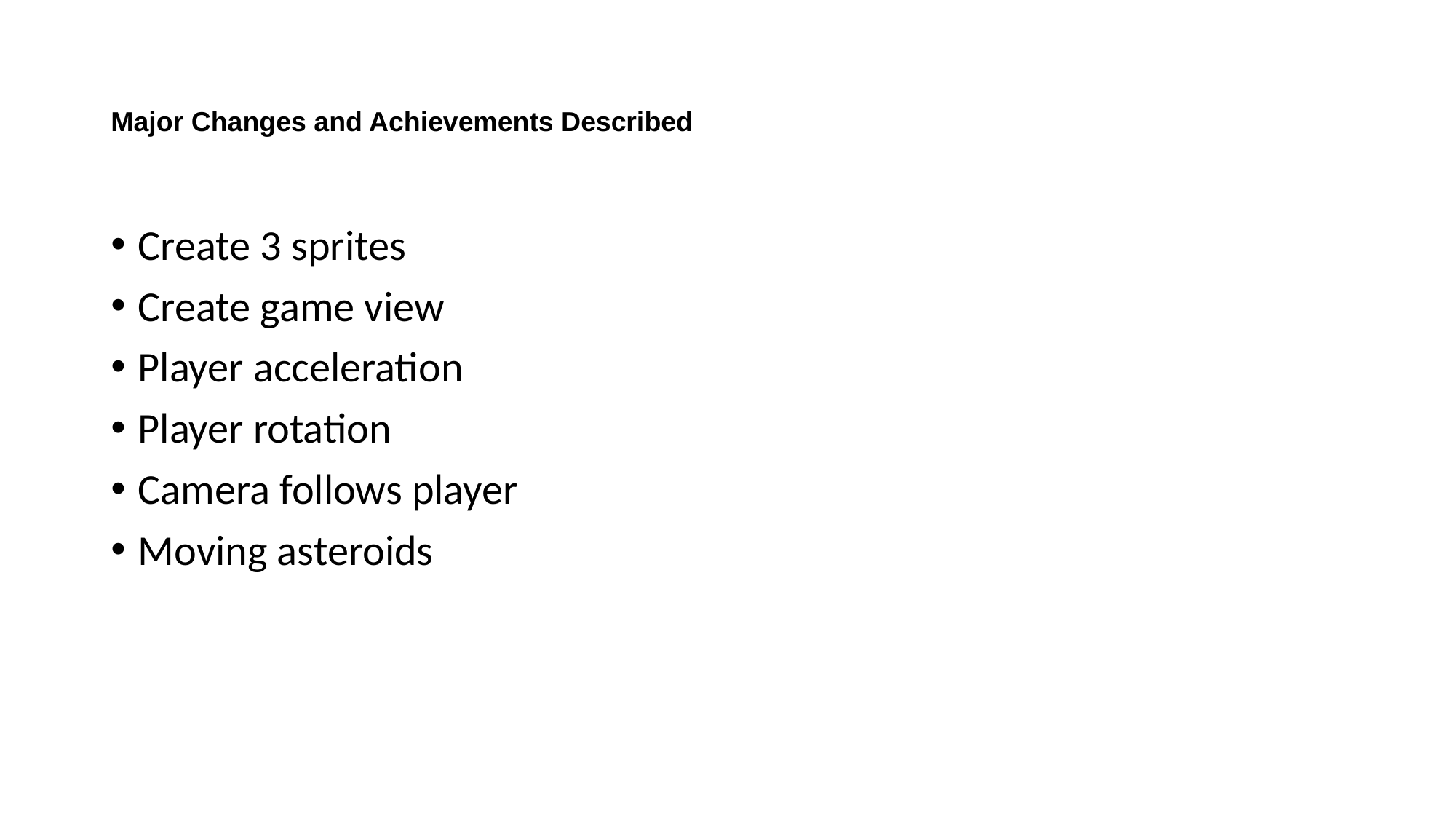

# Major Changes and Achievements Described
Create 3 sprites
Create game view
Player acceleration
Player rotation
Camera follows player
Moving asteroids